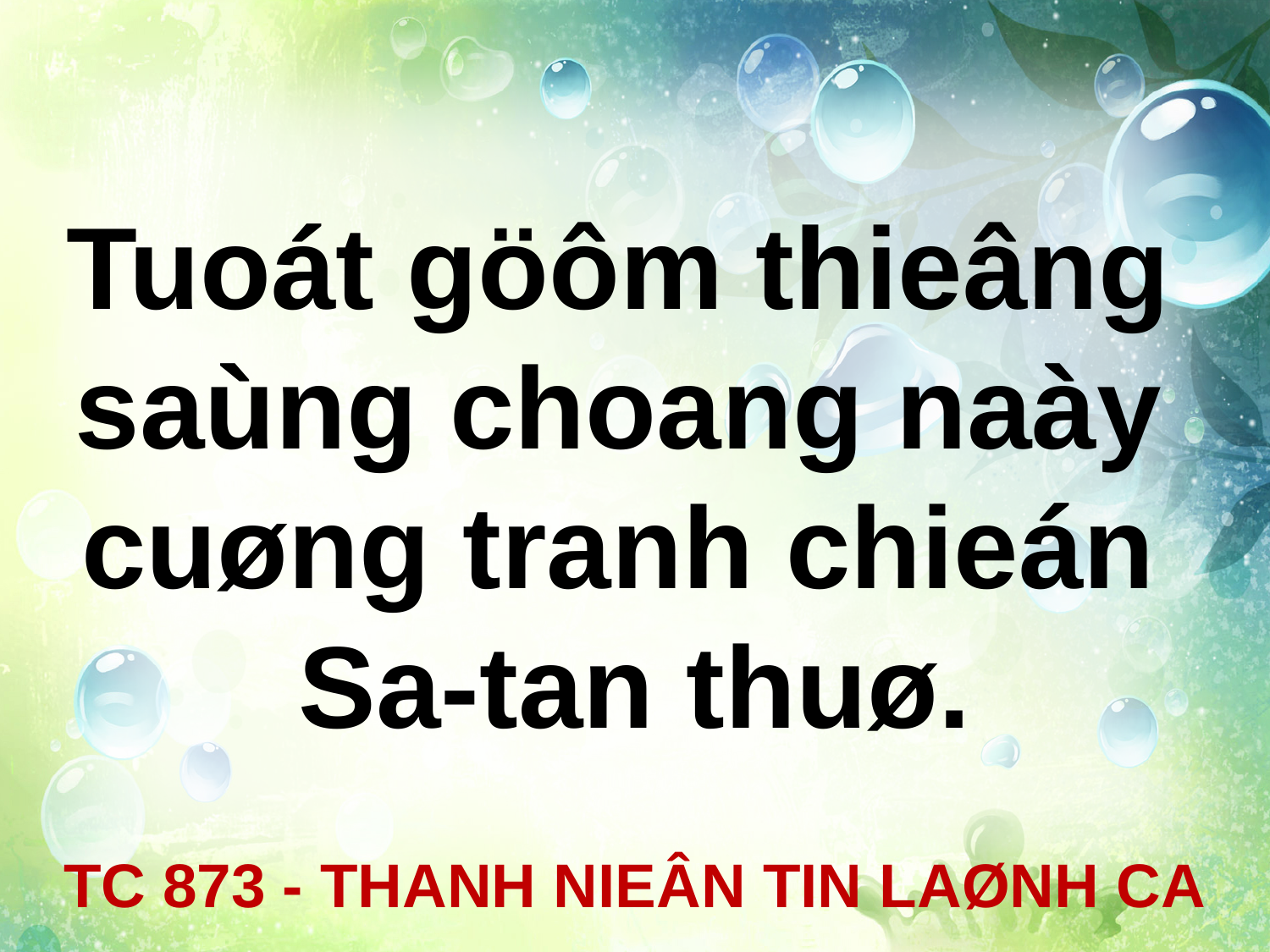

Tuoát göôm thieâng
saùng choang naày
cuøng tranh chieán
Sa-tan thuø.
TC 873 - THANH NIEÂN TIN LAØNH CA